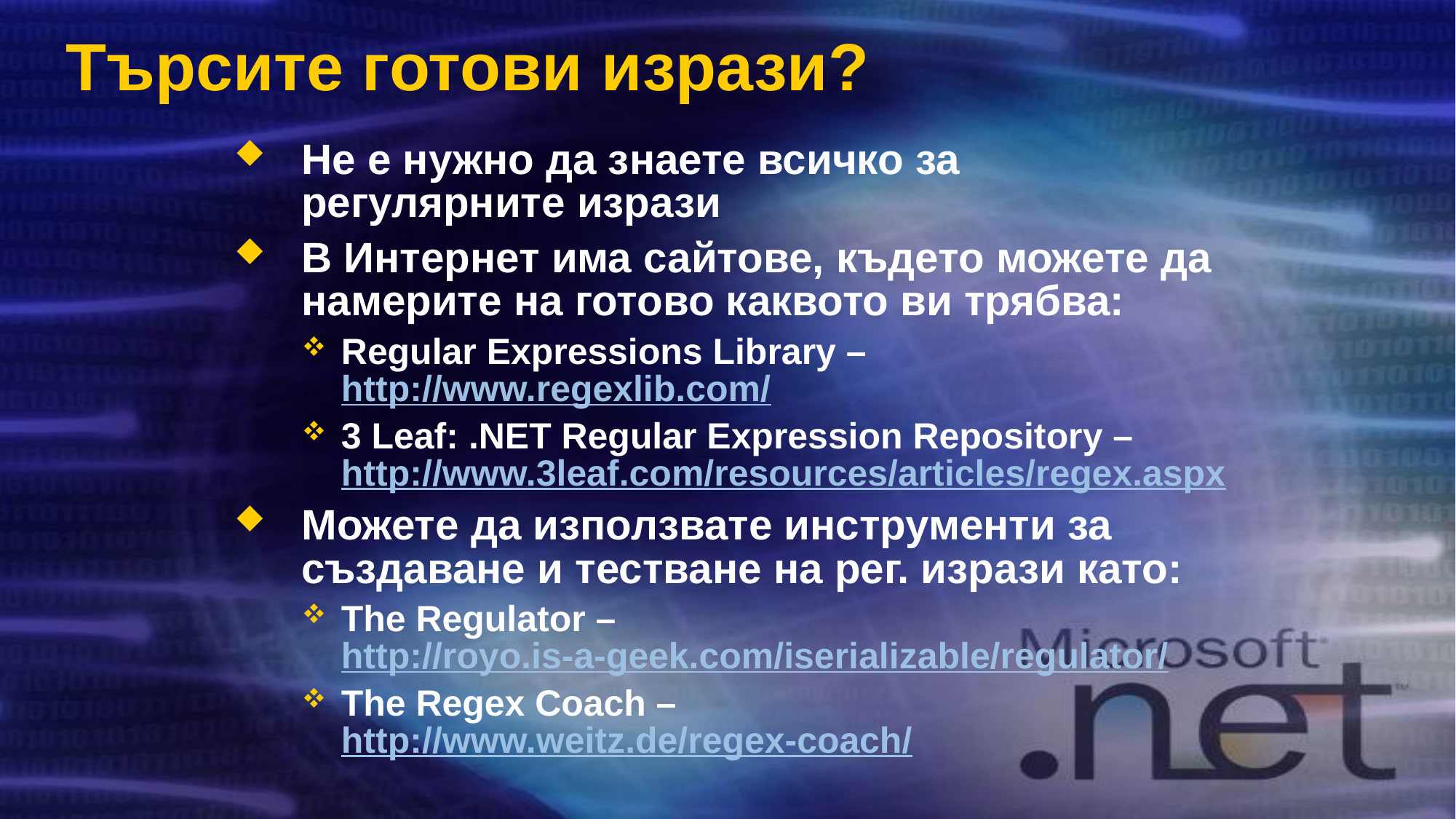

# Търсите готови изрази?
Не е нужно да знаете всичко за регулярните изрази
В Интернет има сайтове, където можете да намерите на готово каквото ви трябва:
Regular Expressions Library – http://www.regexlib.com/
3 Leaf: .NET Regular Expression Repository – http://www.3leaf.com/resources/articles/regex.aspx
Можете да използвате инструменти за създаване и тестване на рег. изрази като:
The Regulator – http://royo.is-a-geek.com/iserializable/regulator/
The Regex Coach – http://www.weitz.de/regex-coach/